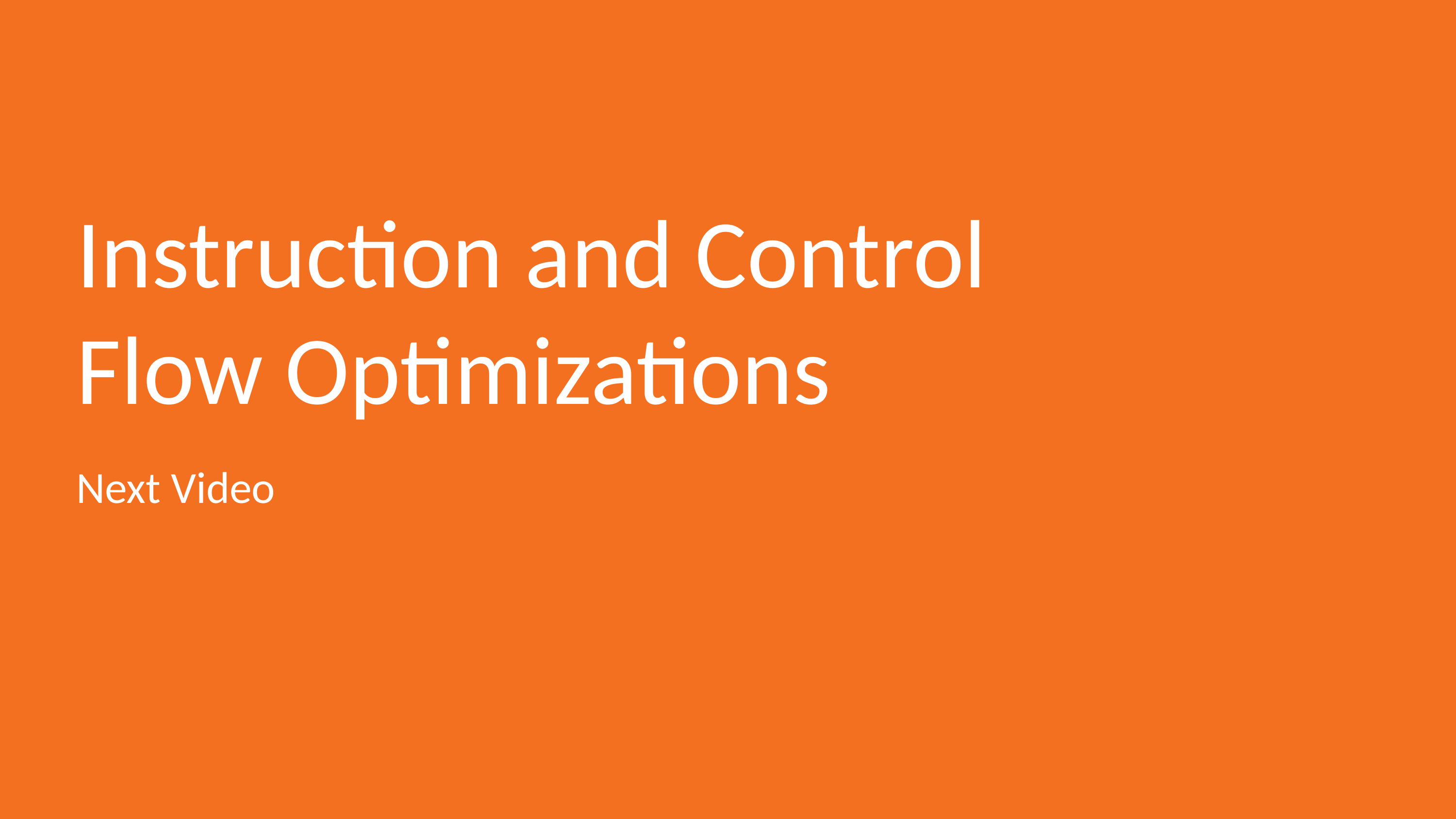

# Instruction and Control Flow Optimizations
Next Video